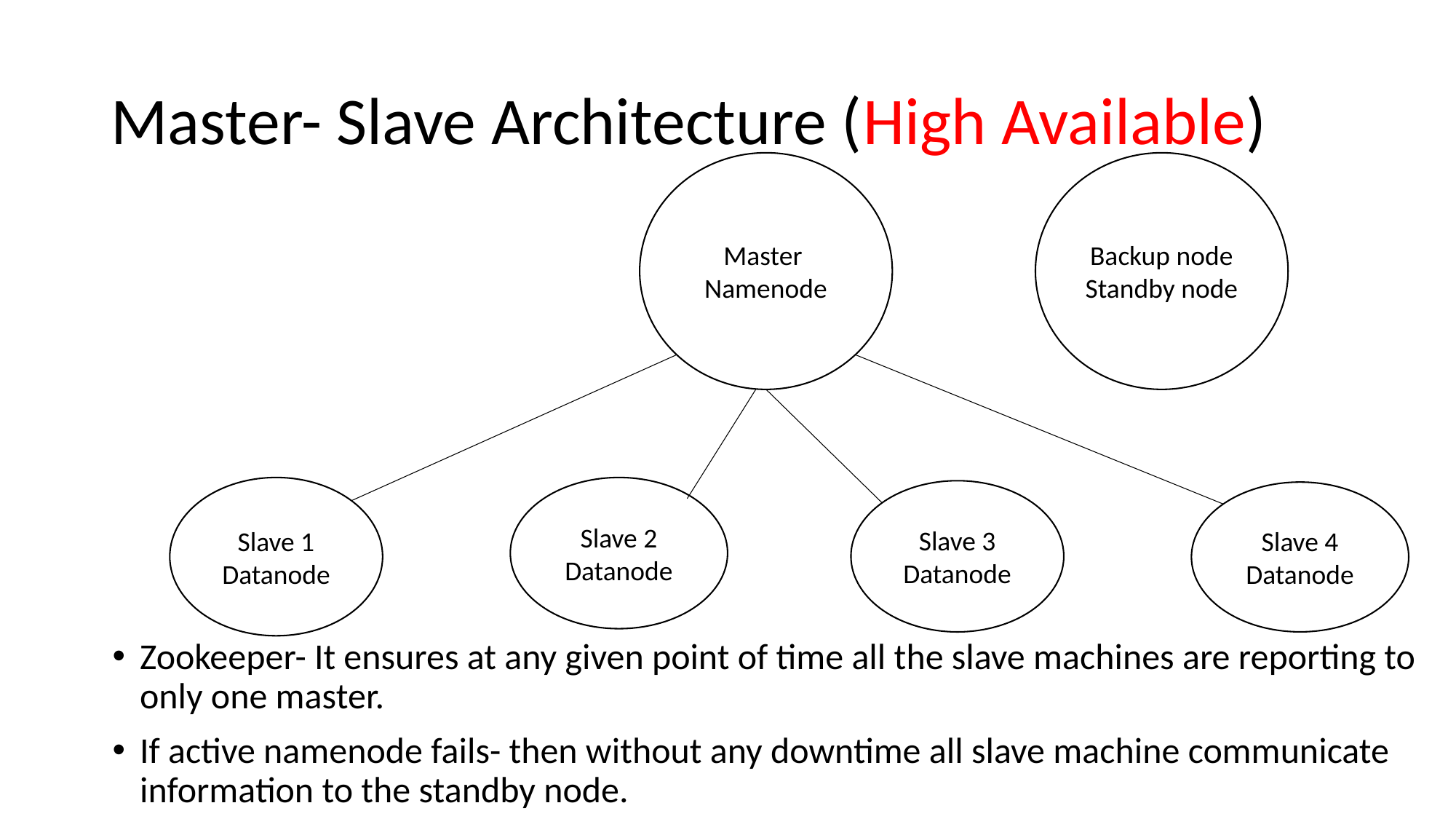

# Master- Slave Architecture (High Available)
Master
Namenode
Backup node
Standby node

Zookeeper- It ensures at any given point of time all the slave machines are reporting to only one master.
If active namenode fails- then without any downtime all slave machine communicate information to the standby node.

Slave 1
Datanode
Slave 2
Datanode
Slave 3
Datanode
Slave 4
Datanode